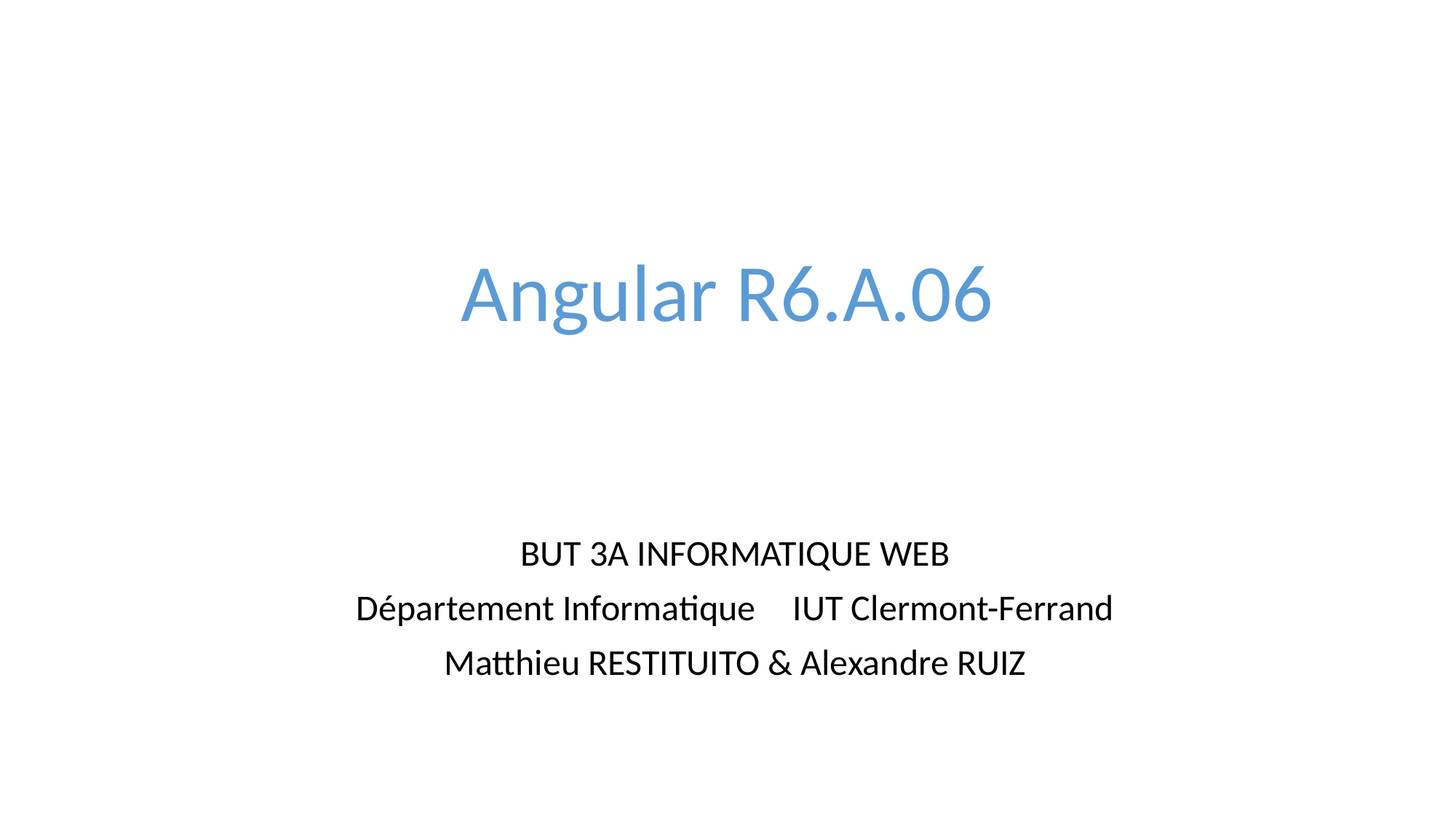

# Angular R6.A.06
BUT 3A INFORMATIQUE WEB
Département Informatique	IUT Clermont-Ferrand
Matthieu RESTITUITO & Alexandre RUIZ
1